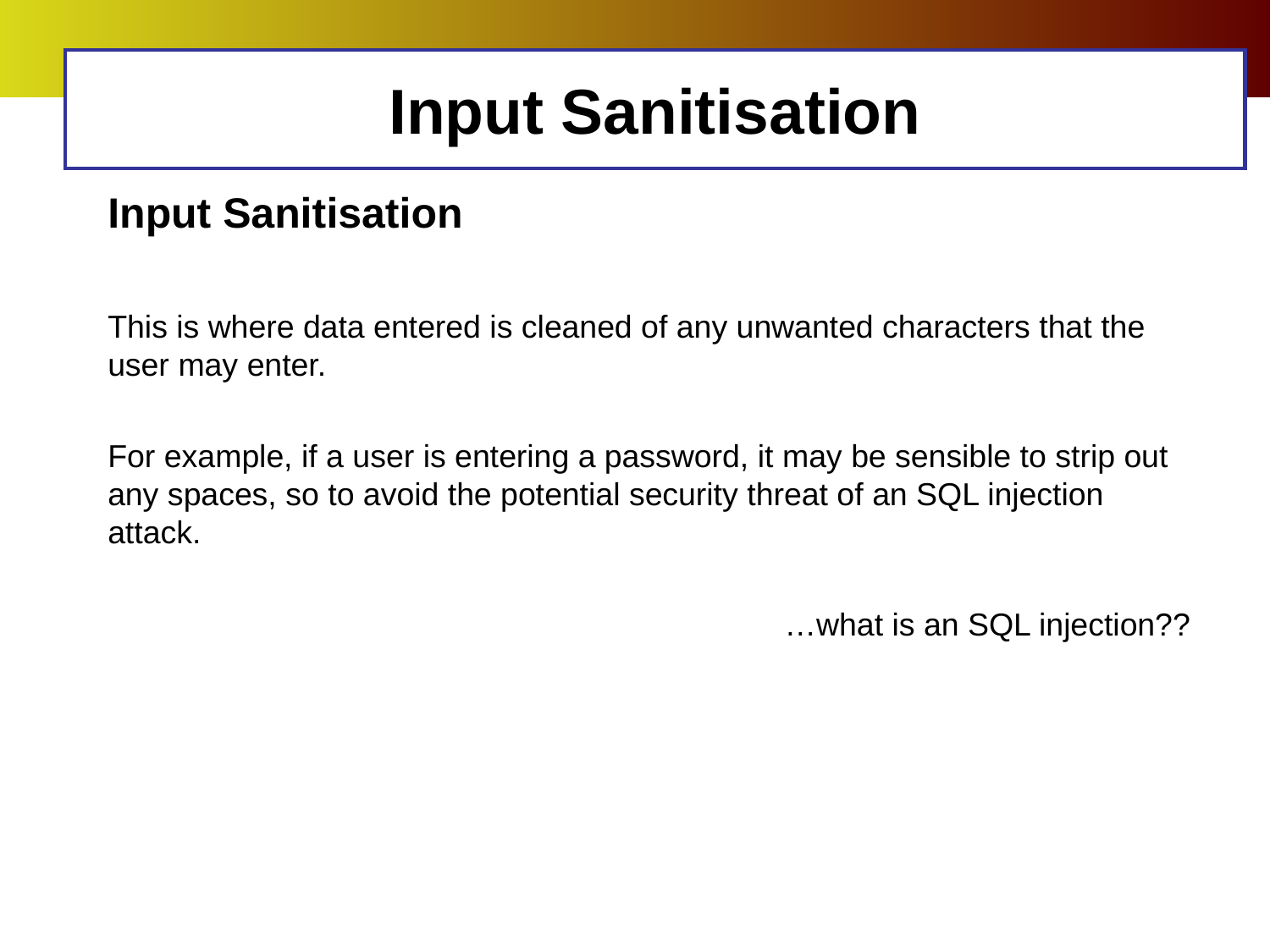

Input Sanitisation
Input Sanitisation

This is where data entered is cleaned of any unwanted characters that the user may enter.

For example, if a user is entering a password, it may be sensible to strip out any spaces, so to avoid the potential security threat of an SQL injection attack.

…what is an SQL injection??